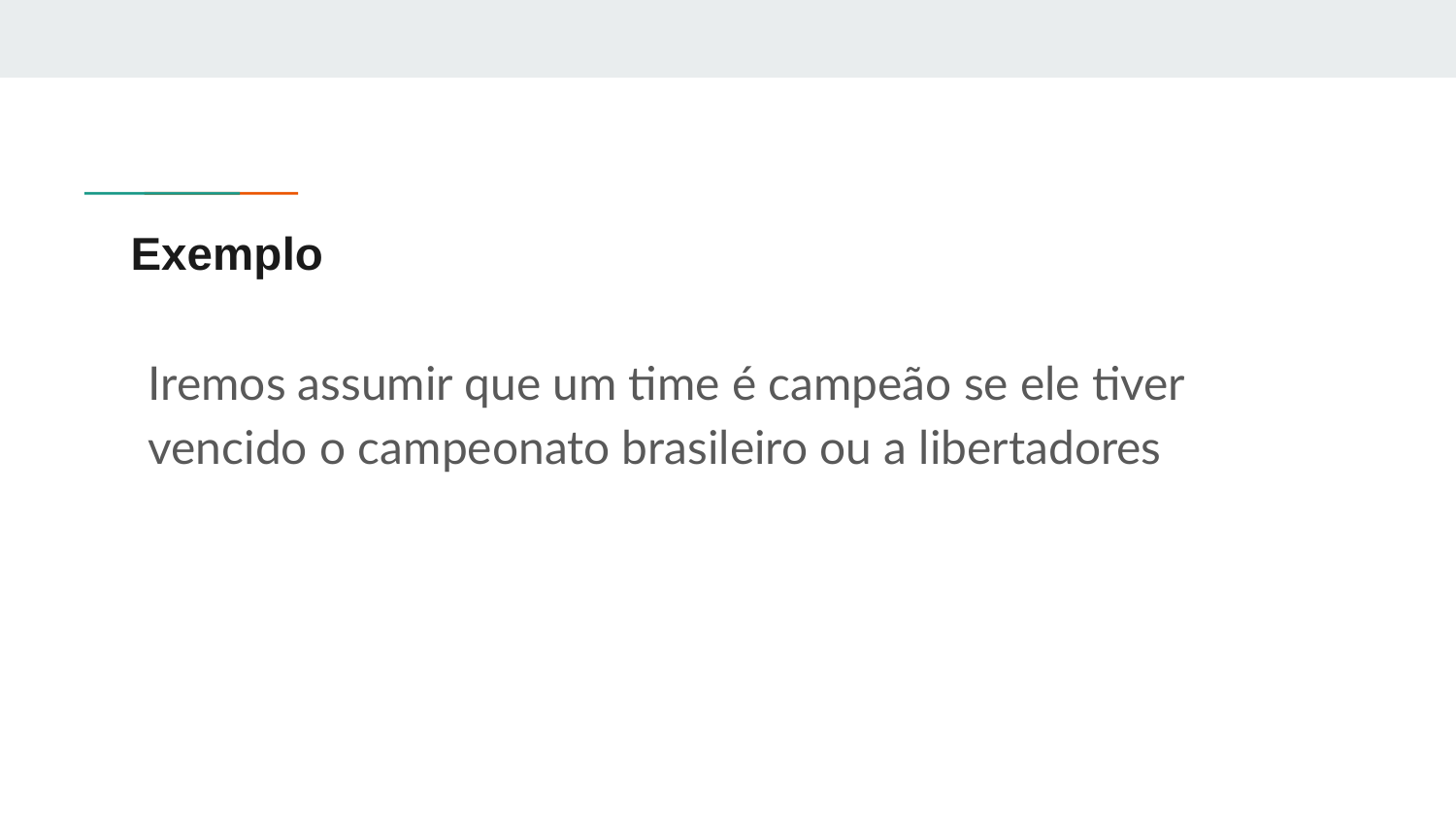

# Exemplo
Iremos assumir que um time é campeão se ele tiver vencido o campeonato brasileiro ou a libertadores